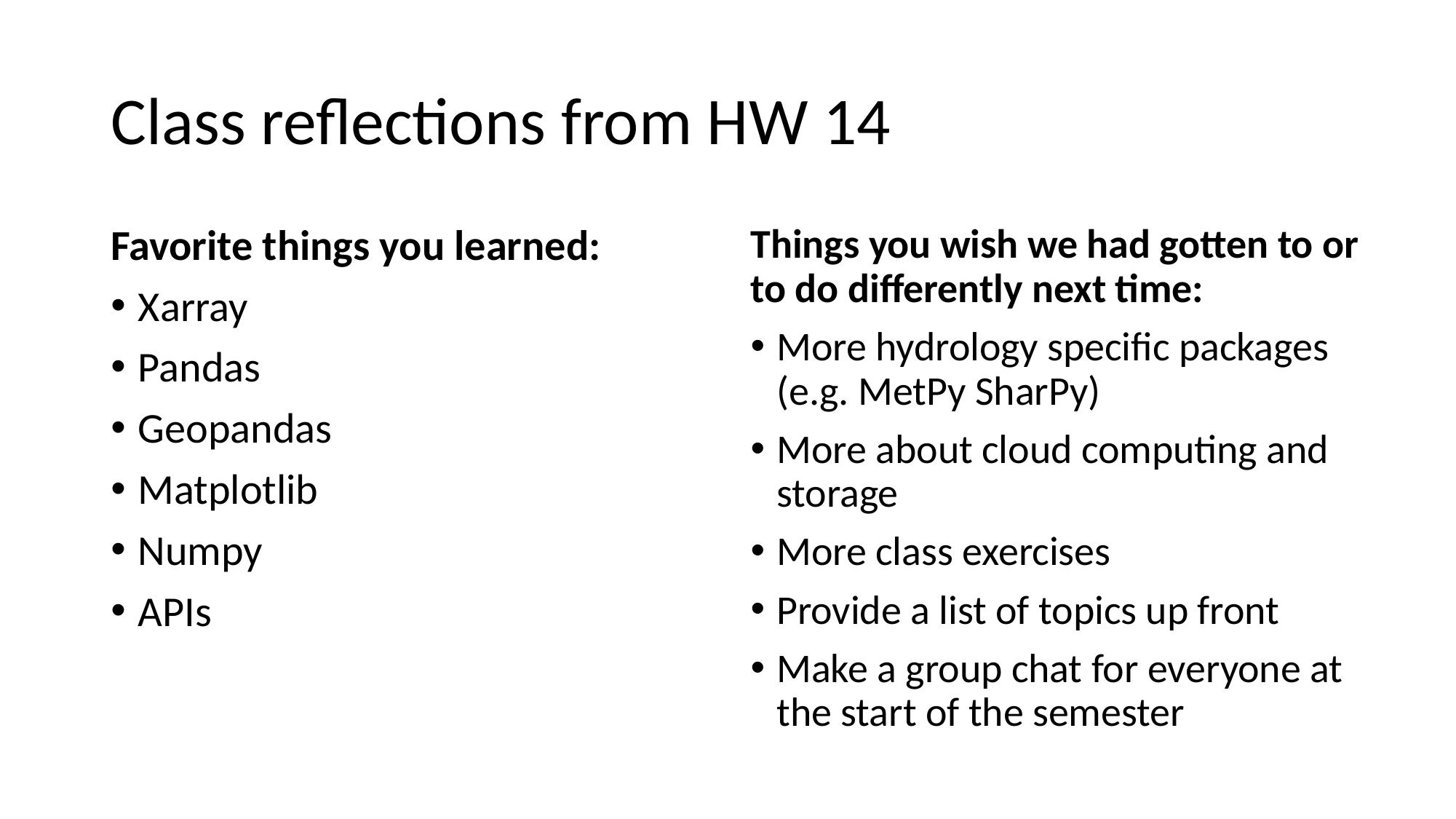

# Class reflections from HW 14
Favorite things you learned:
Xarray
Pandas
Geopandas
Matplotlib
Numpy
APIs
Things you wish we had gotten to or to do differently next time:
More hydrology specific packages (e.g. MetPy SharPy)
More about cloud computing and storage
More class exercises
Provide a list of topics up front
Make a group chat for everyone at the start of the semester